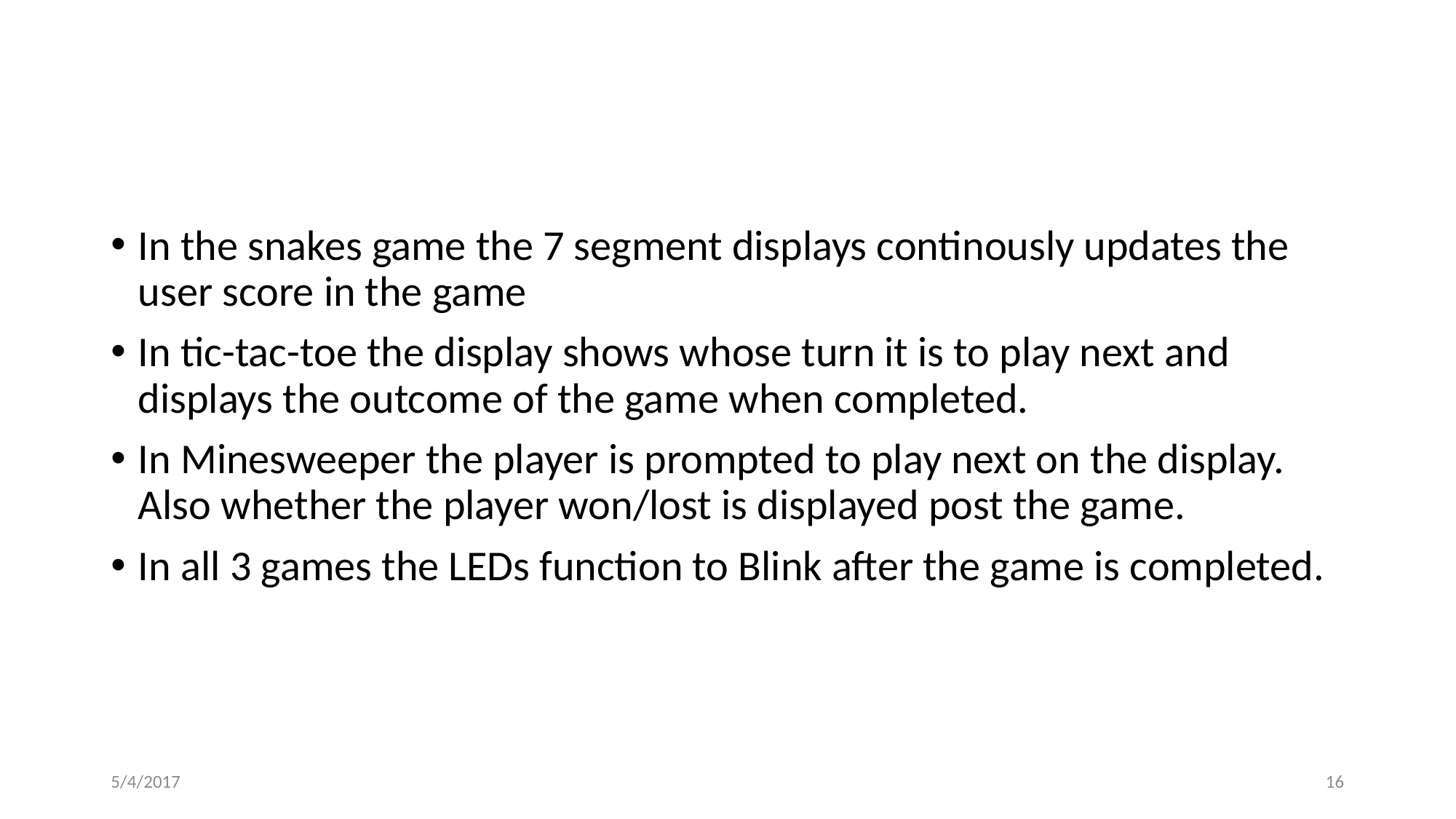

#
In the snakes game the 7 segment displays continously updates the user score in the game
In tic-tac-toe the display shows whose turn it is to play next and displays the outcome of the game when completed.
In Minesweeper the player is prompted to play next on the display. Also whether the player won/lost is displayed post the game.
In all 3 games the LEDs function to Blink after the game is completed.
5/4/2017
16